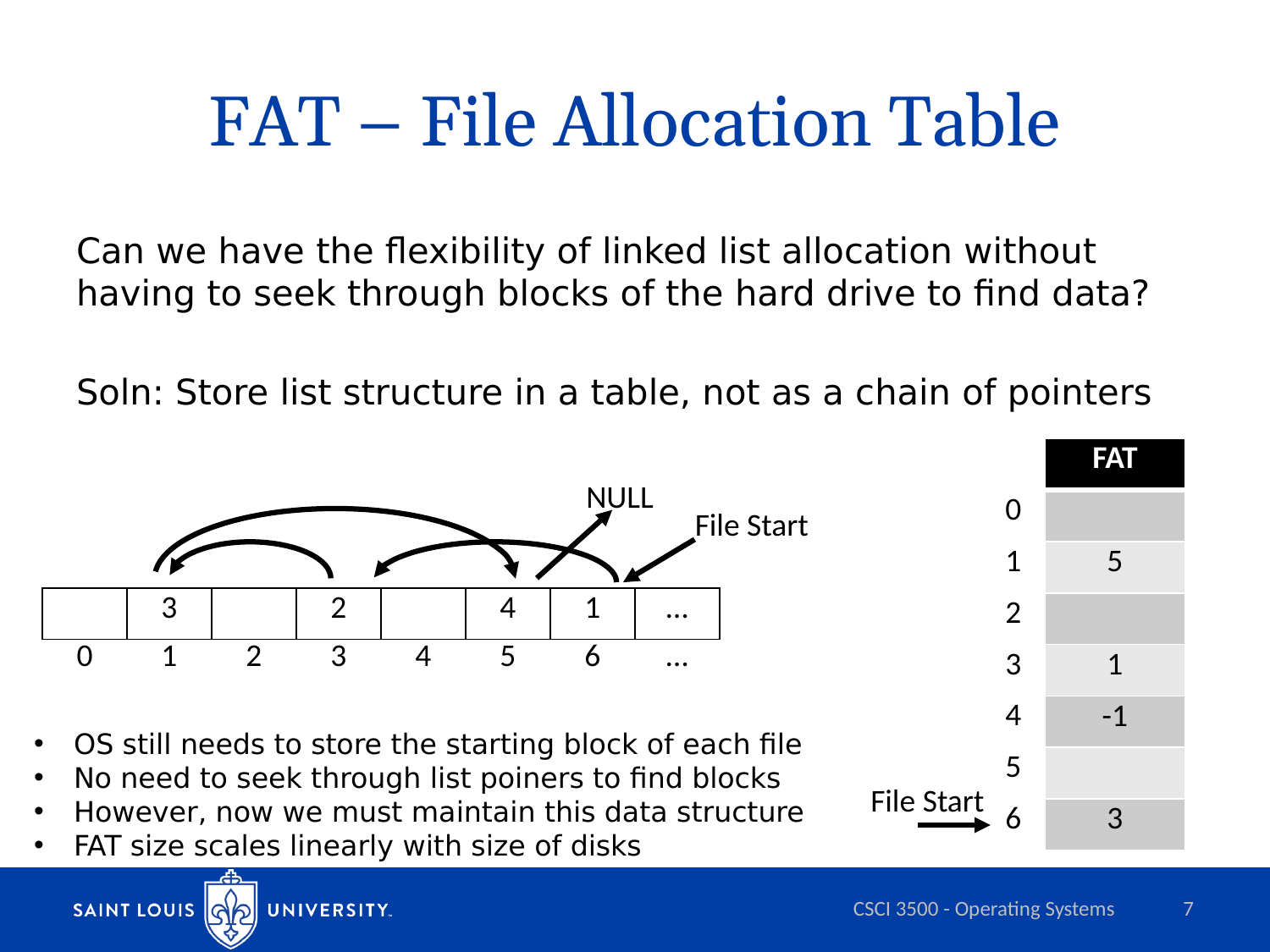

# FAT – File Allocation Table
Can we have the flexibility of linked list allocation without having to seek through blocks of the hard drive to find data?

Soln: Store list structure in a table, not as a chain of pointers

|  |
| --- |
| 0 |
| 1 |
| 2 |
| 3 |
| 4 |
| 5 |
| 6 |
| FAT |
| --- |
|  |
| 5 |
|  |
| 1 |
| -1 |
|  |
| 3 |
NULL
File Start

|  | 3 |  | 2 |  | 4 | 1 | … |
| --- | --- | --- | --- | --- | --- | --- | --- |
| 0 | 1 | 2 | 3 | 4 | 5 | 6 | … |
| --- | --- | --- | --- | --- | --- | --- | --- |
OS still needs to store the starting block of each file
No need to seek through list poiners to find blocks
However, now we must maintain this data structure
FAT size scales linearly with size of disks
File Start
CSCI 3500 - Operating Systems
7